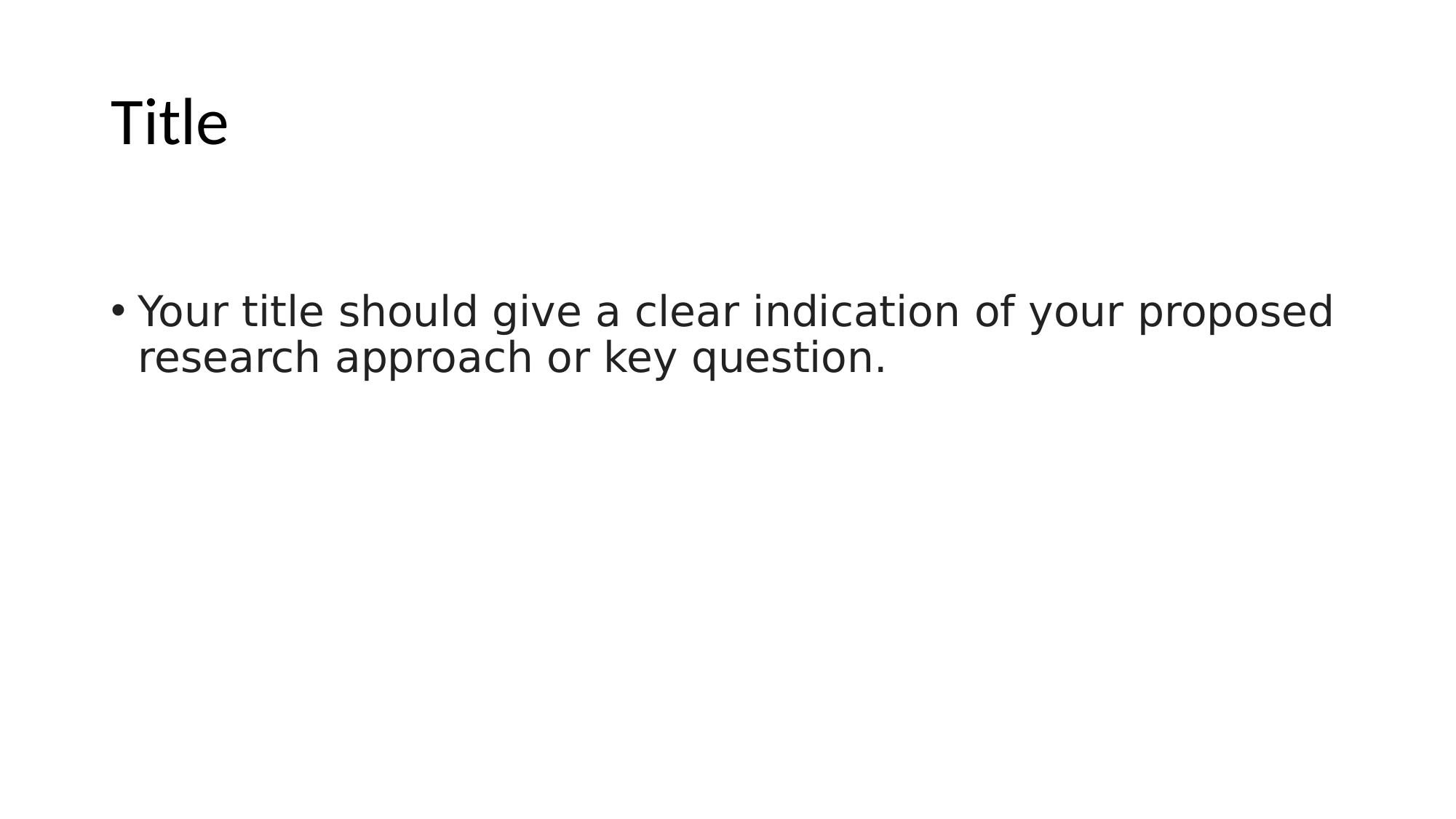

# Title

Your title should give a clear indication of your proposed research approach or key question.